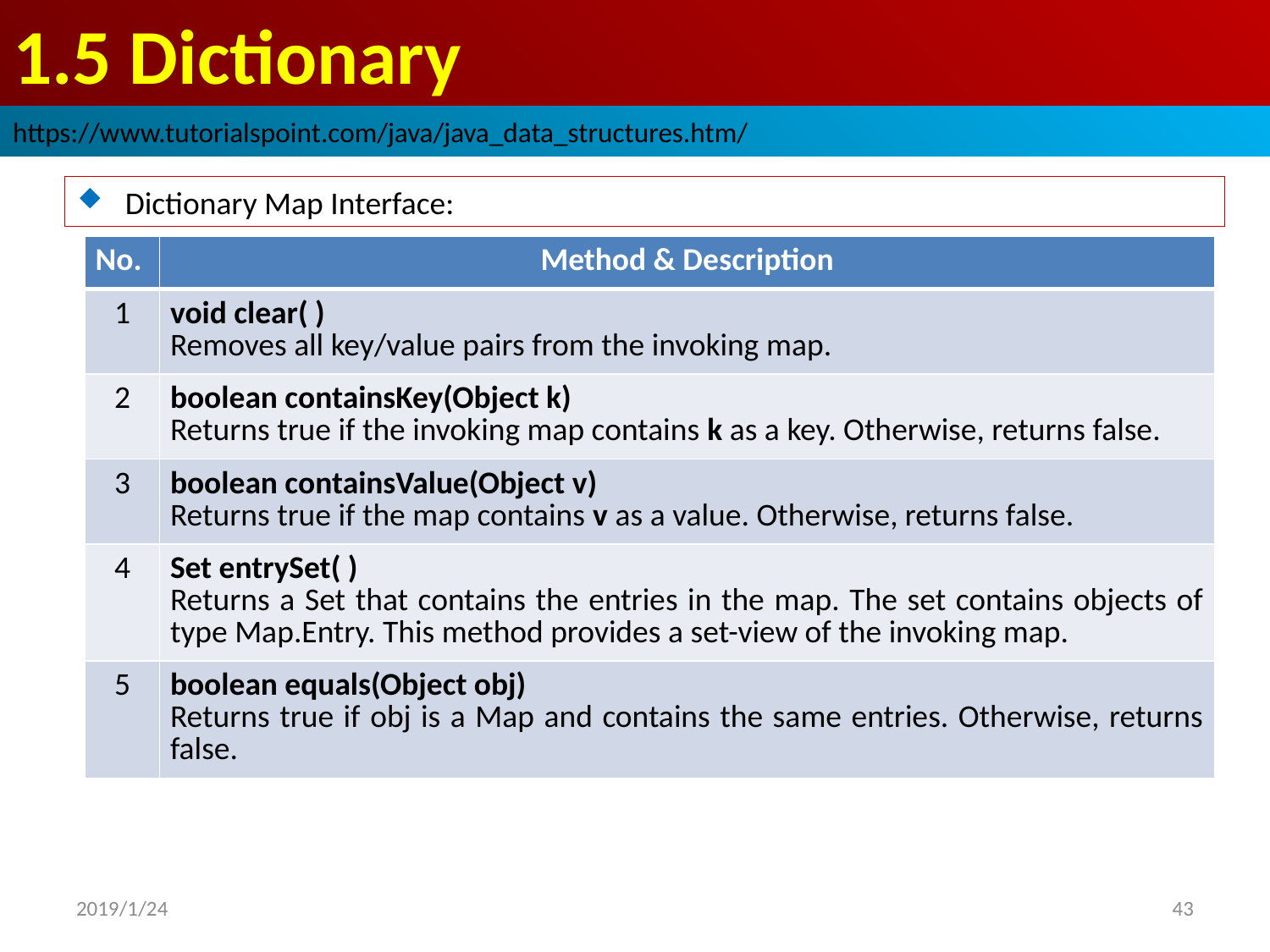

# 1.5 Dictionary
https://www.tutorialspoint.com/java/java_data_structures.htm/
Dictionary Map Interface:

| No. | Method & Description |
| --- | --- |
| 1 | void clear( ) Removes all key/value pairs from the invoking map. |
| 2 | boolean containsKey(Object k) Returns true if the invoking map contains k as a key. Otherwise, returns false. |
| 3 | boolean containsValue(Object v) Returns true if the map contains v as a value. Otherwise, returns false. |
| 4 | Set entrySet( ) Returns a Set that contains the entries in the map. The set contains objects of type Map.Entry. This method provides a set-view of the invoking map. |
| 5 | boolean equals(Object obj) Returns true if obj is a Map and contains the same entries. Otherwise, returns false. |
2019/1/24
43